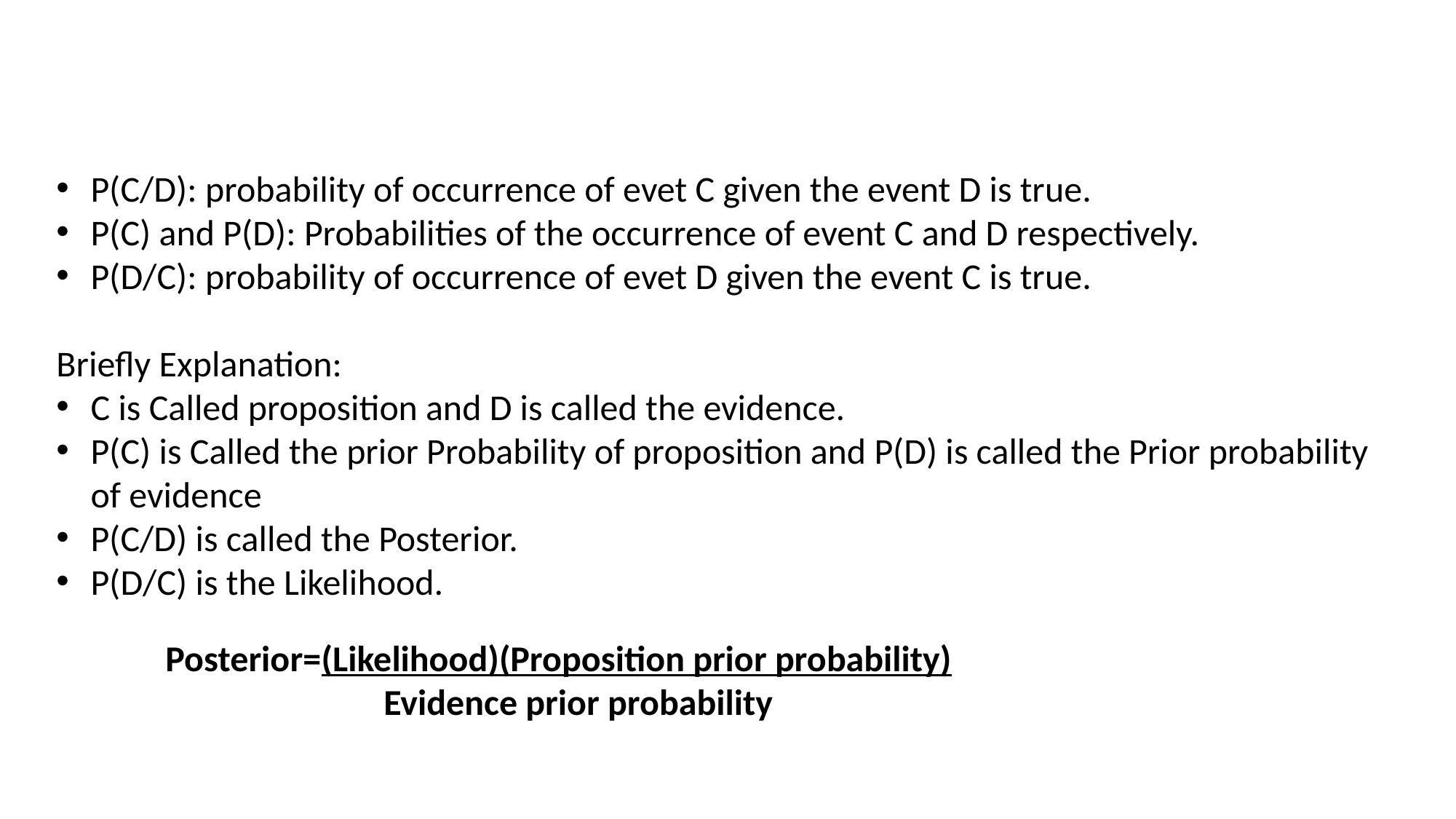

P(C/D): probability of occurrence of evet C given the event D is true.
P(C) and P(D): Probabilities of the occurrence of event C and D respectively.
P(D/C): probability of occurrence of evet D given the event C is true.

Briefly Explanation:
C is Called proposition and D is called the evidence.
P(C) is Called the prior Probability of proposition and P(D) is called the Prior probability of evidence
P(C/D) is called the Posterior.
P(D/C) is the Likelihood.
	Posterior=(Likelihood)(Proposition prior probability)
			Evidence prior probability